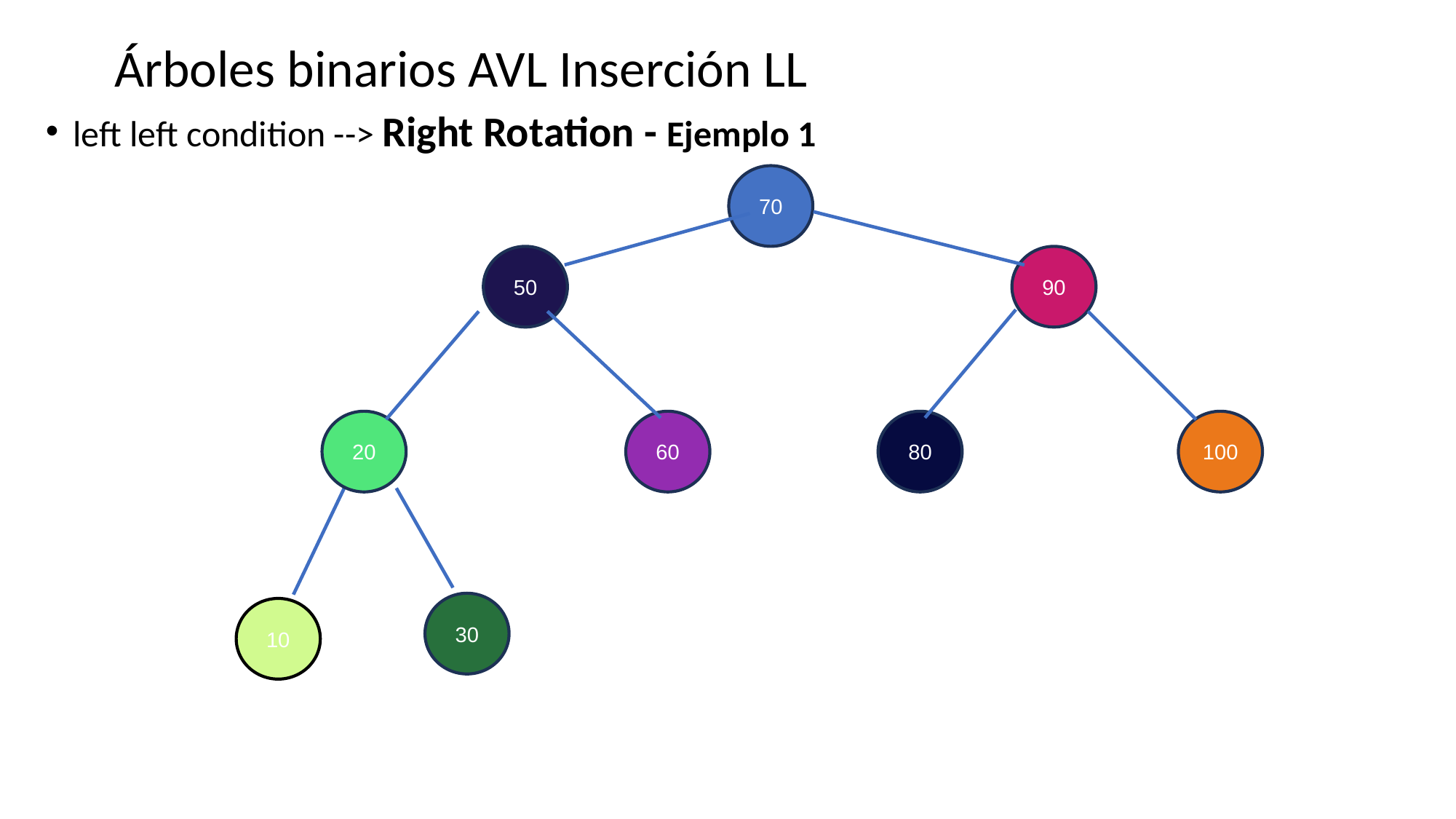

# Árboles binarios AVL Inserción LL
left left condition --> Right Rotation - Ejemplo 1
70
50
90
20
60
100
80
30
10